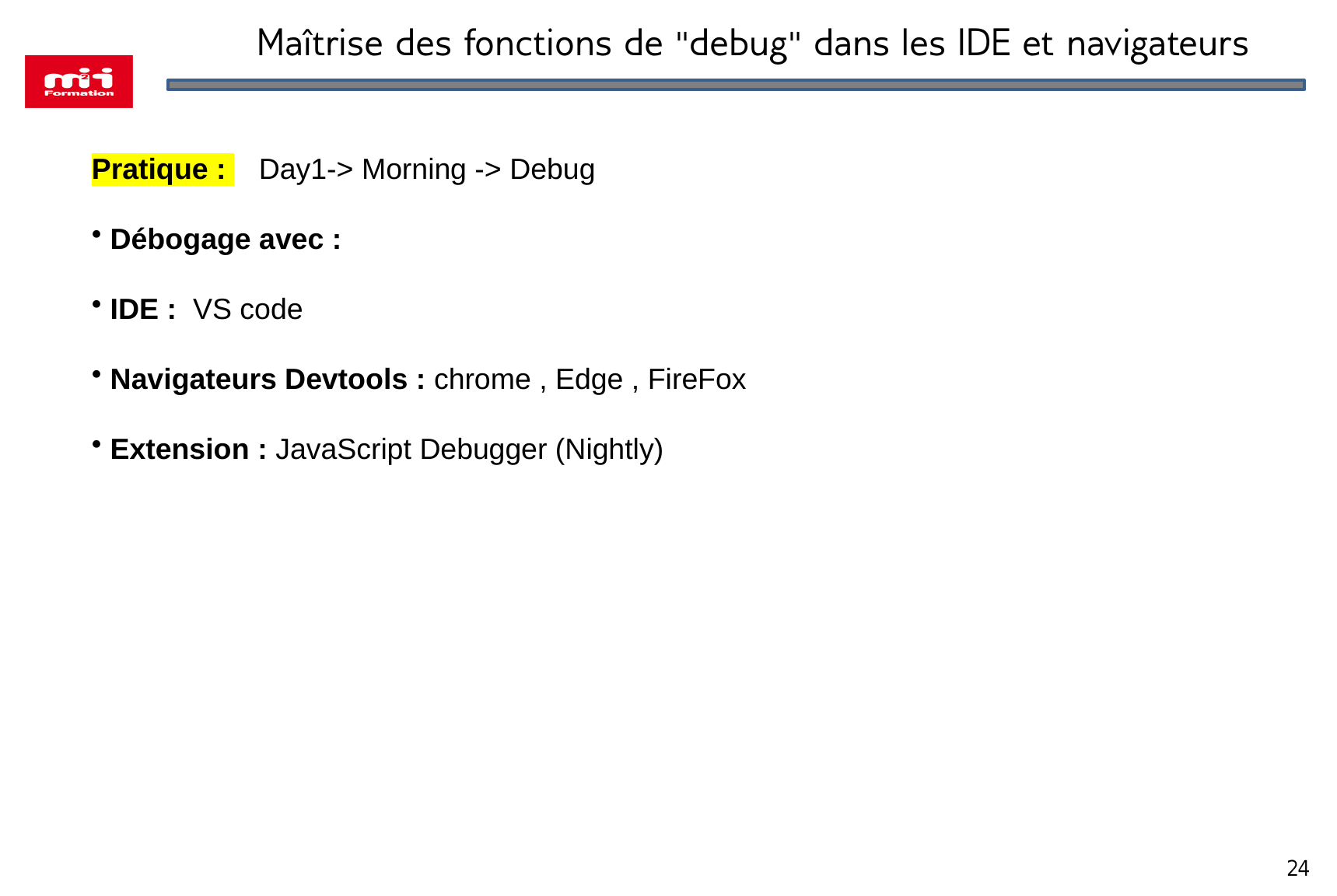

Maîtrise des fonctions de "debug" dans les IDE et navigateurs
Pratique :    Day1-> Morning -> Debug

 Débogage avec :

 IDE :  VS code

 Navigateurs Devtools : chrome , Edge , FireFox

 Extension : JavaScript Debugger (Nightly)

24